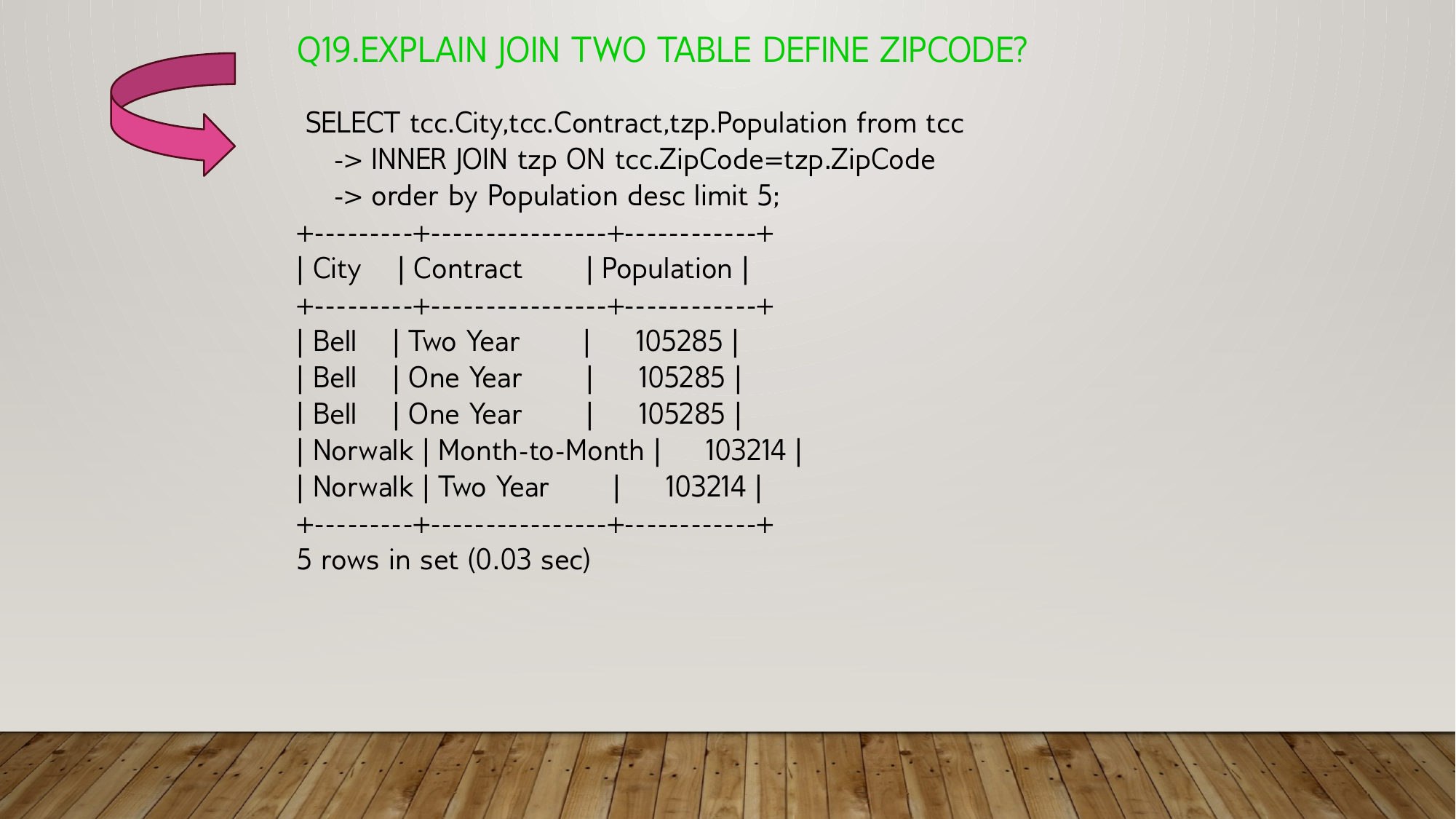

Q19.EXPLAIN JOIN TWO TABLE DEFINE ZIPCODE?

 SELECT tcc.City,tcc.Contract,tzp.Population from tcc
    -> INNER JOIN tzp ON tcc.ZipCode=tzp.ZipCode
    -> order by Population desc limit 5;
+---------+----------------+------------+
| City    | Contract       | Population |
+---------+----------------+------------+
| Bell    | Two Year       |     105285 |
| Bell    | One Year       |     105285 |
| Bell    | One Year       |     105285 |
| Norwalk | Month-to-Month |     103214 |
| Norwalk | Two Year       |     103214 |
+---------+----------------+------------+
5 rows in set (0.03 sec)